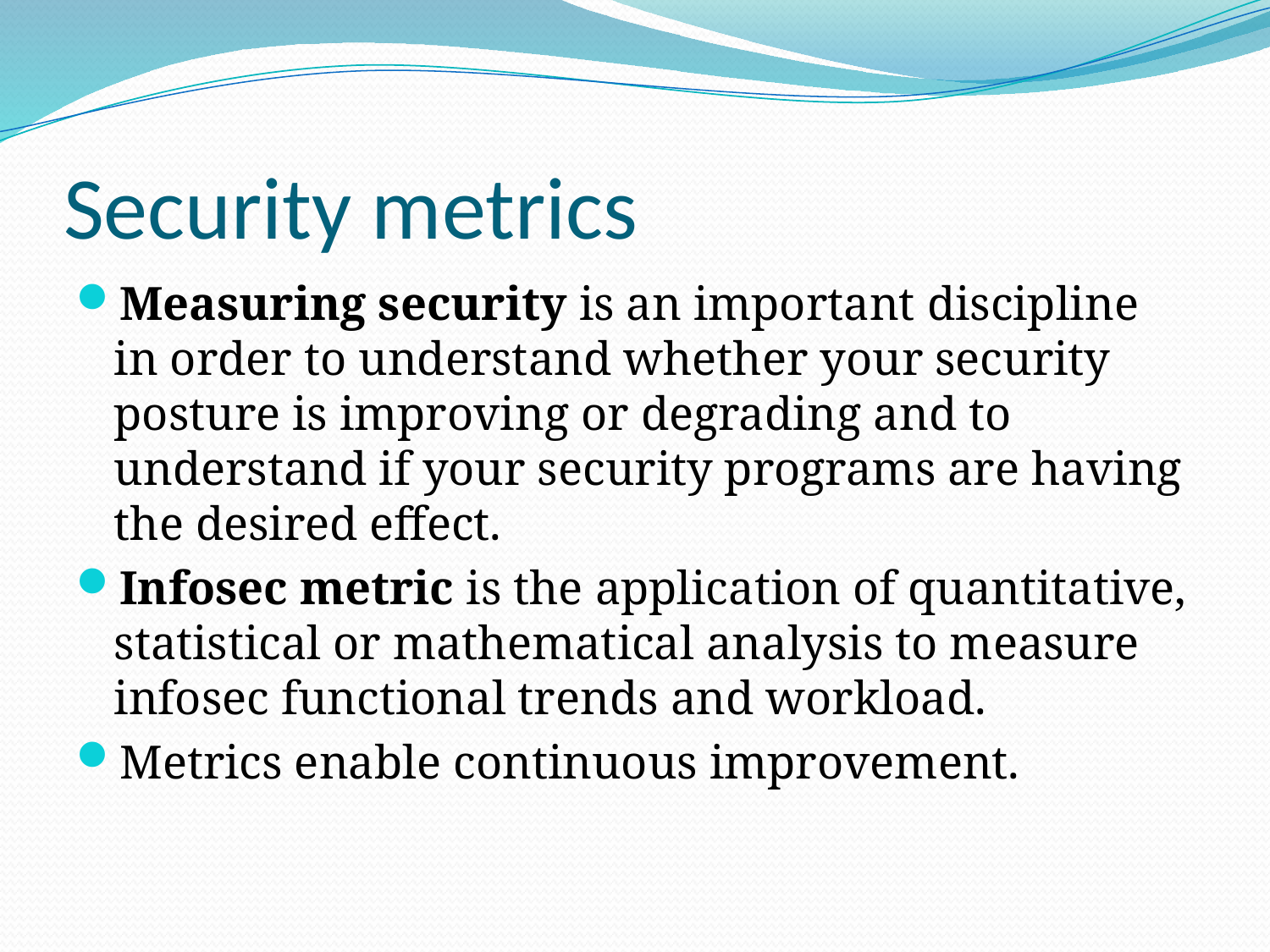

Security metrics
Measuring security is an important discipline in order to understand whether your security posture is improving or degrading and to understand if your security programs are having the desired effect.
Infosec metric is the application of quantitative, statistical or mathematical analysis to measure infosec functional trends and workload.
Metrics enable continuous improvement.